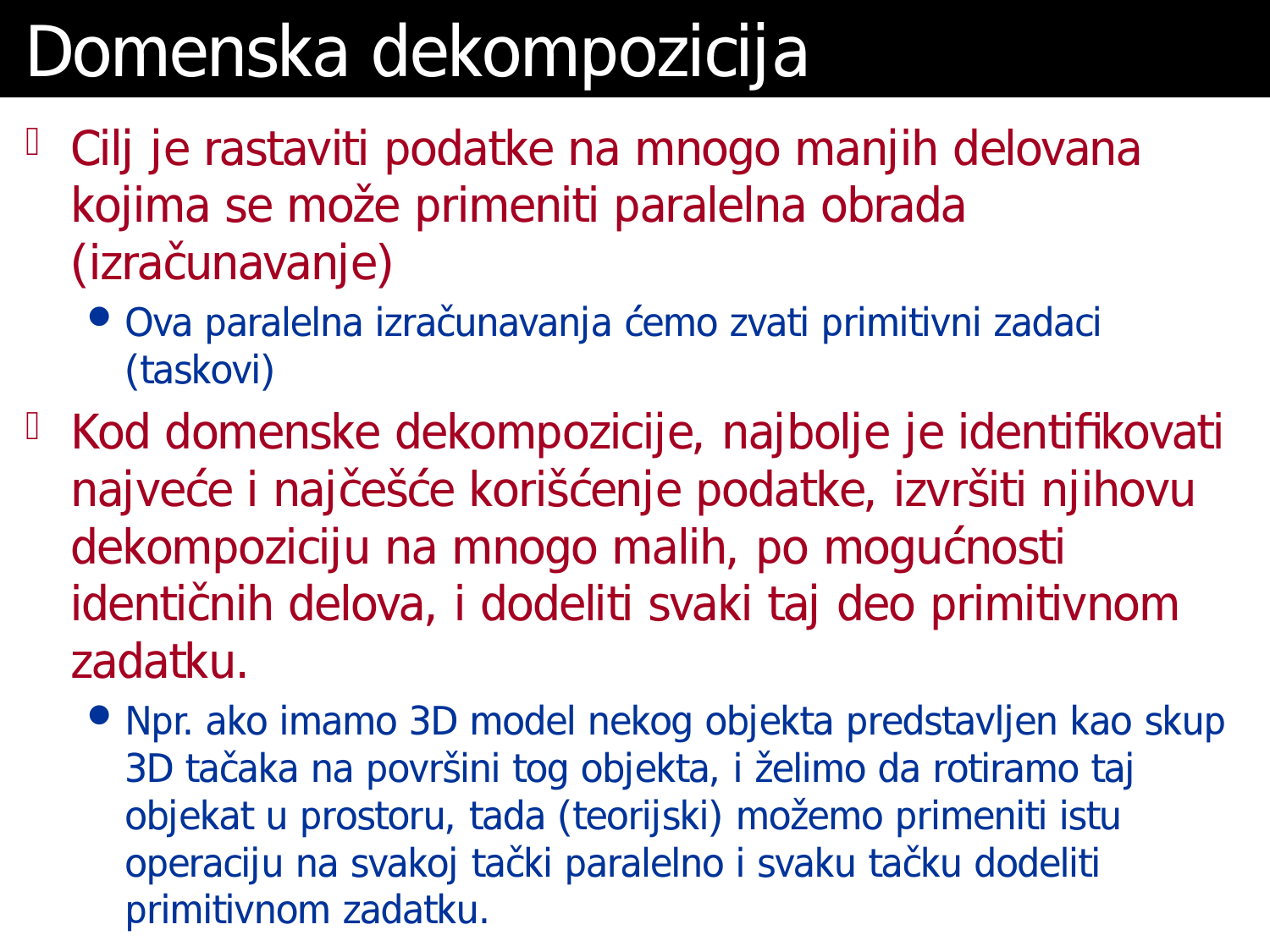

# Domenska dekompozicija
Cilj je rastaviti podatke na mnogo manjih delovana kojima se može primeniti paralelna obrada (izračunavanje)
Ova paralelna izračunavanja ćemo zvati primitivni zadaci (taskovi)
Kod domenske dekompozicije, najbolje je identifikovati najveće i najčešće korišćenje podatke, izvršiti njihovu dekompoziciju na mnogo malih, po mogućnosti identičnih delova, i dodeliti svaki taj deo primitivnom zadatku.
Npr. ako imamo 3D model nekog objekta predstavljen kao skup 3D tačaka na površini tog objekta, i želimo da rotiramo taj objekat u prostoru, tada (teorijski) možemo primeniti istu operaciju na svakoj tački paralelno i svaku tačku dodeliti primitivnom zadatku.